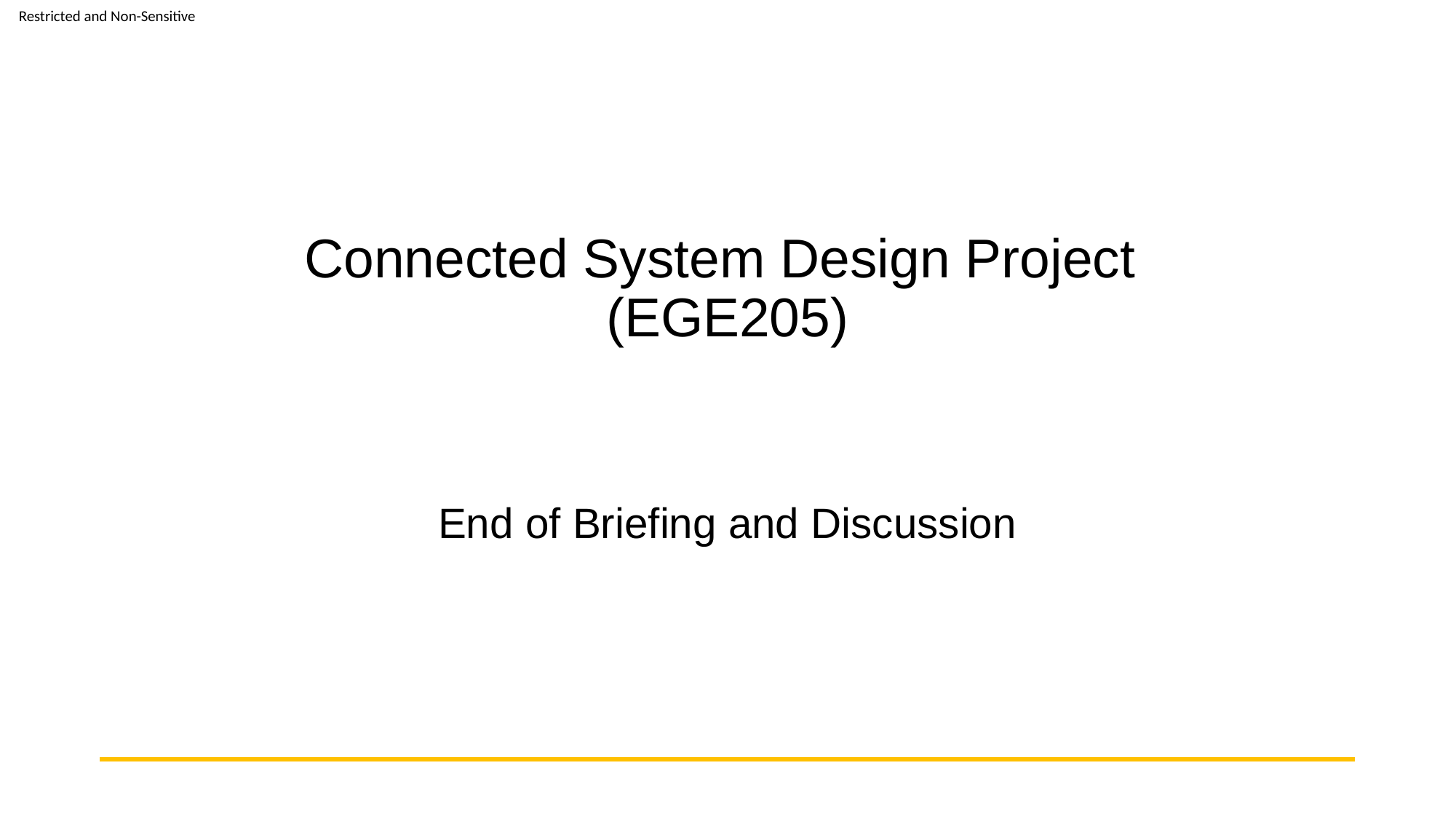

# Connected System Design Project (EGE205)

End of Briefing and Discussion